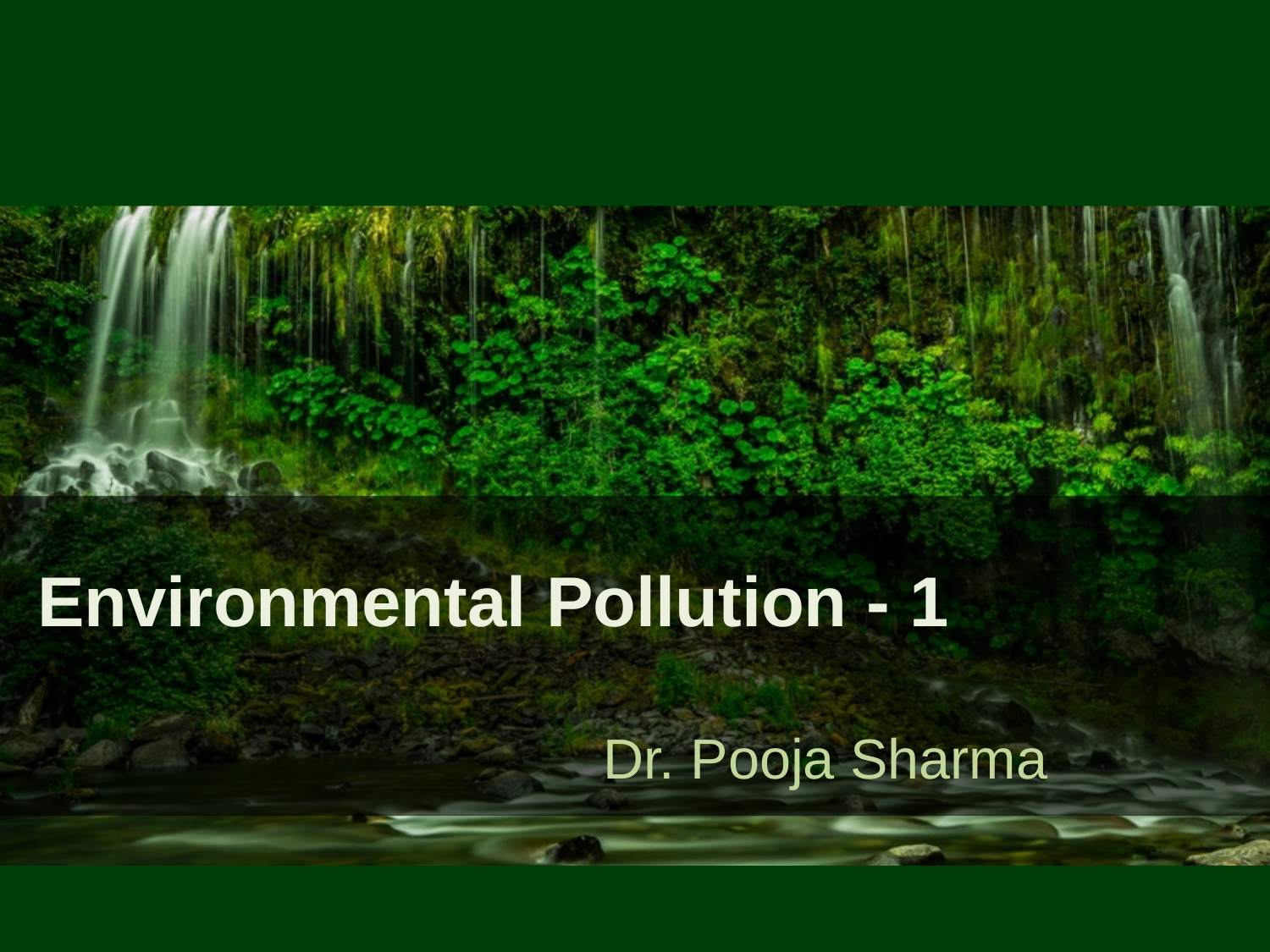

Environmental Pollution - 1
Dr. Pooja Sharma